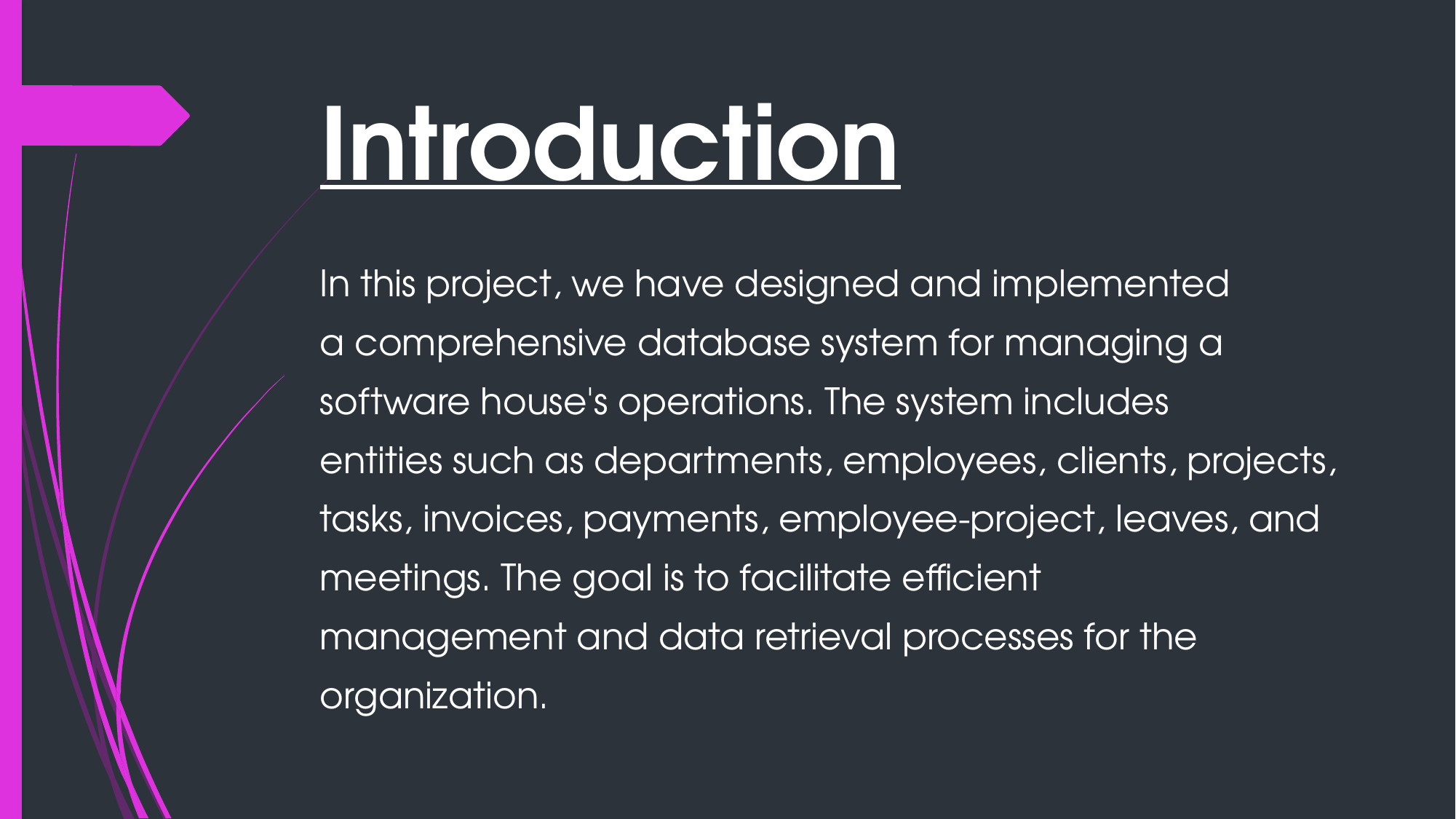

# Introduction
In this project, we have designed and implemented
a comprehensive database system for managing a
software house's operations. The system includes
entities such as departments, employees, clients, projects,
tasks, invoices, payments, employee-project, leaves, and
meetings. The goal is to facilitate efficient
management and data retrieval processes for the
organization.